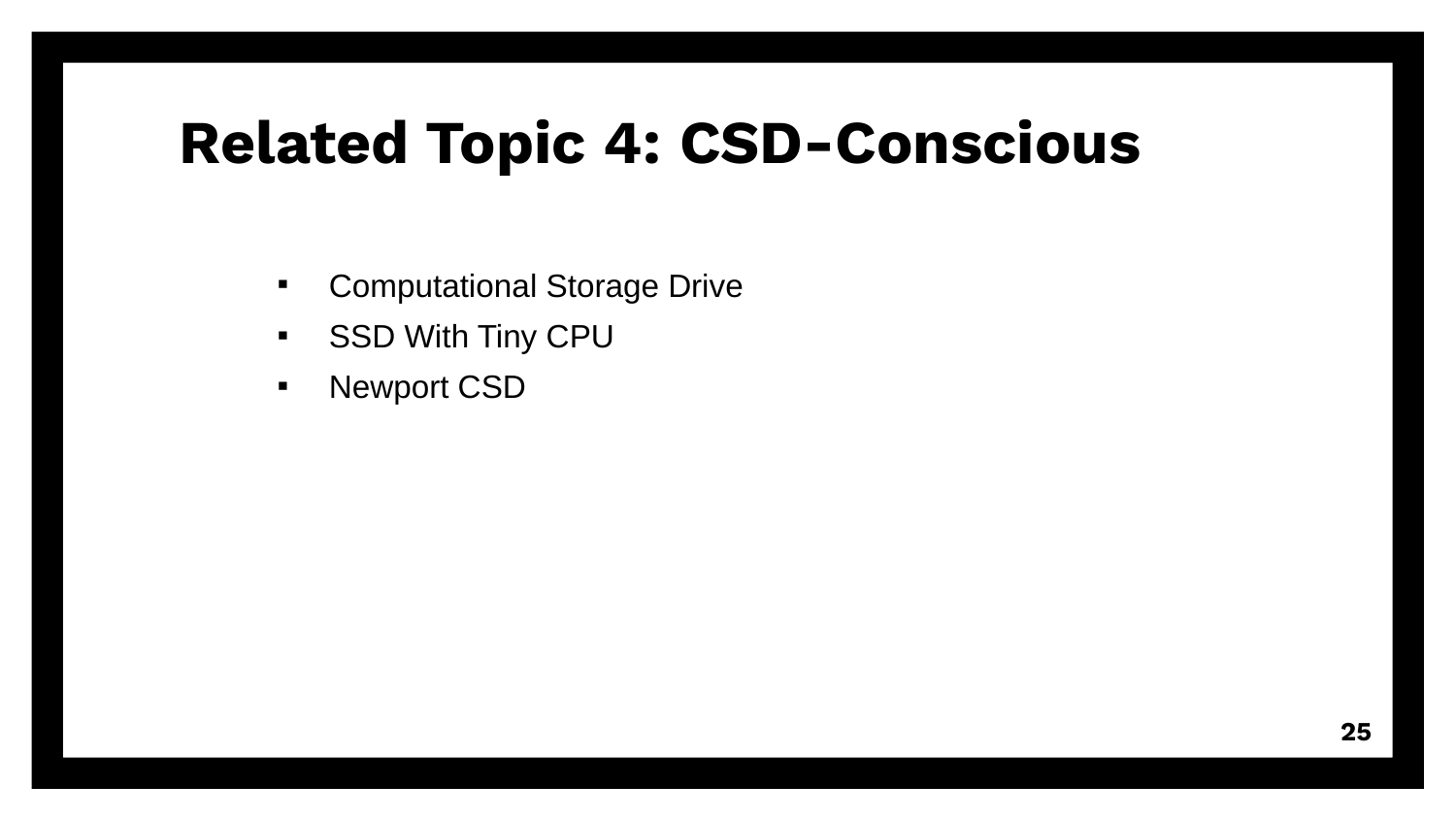

Related Topic 4: CSD-Conscious
Computational Storage Drive
SSD With Tiny CPU
Newport CSD

25